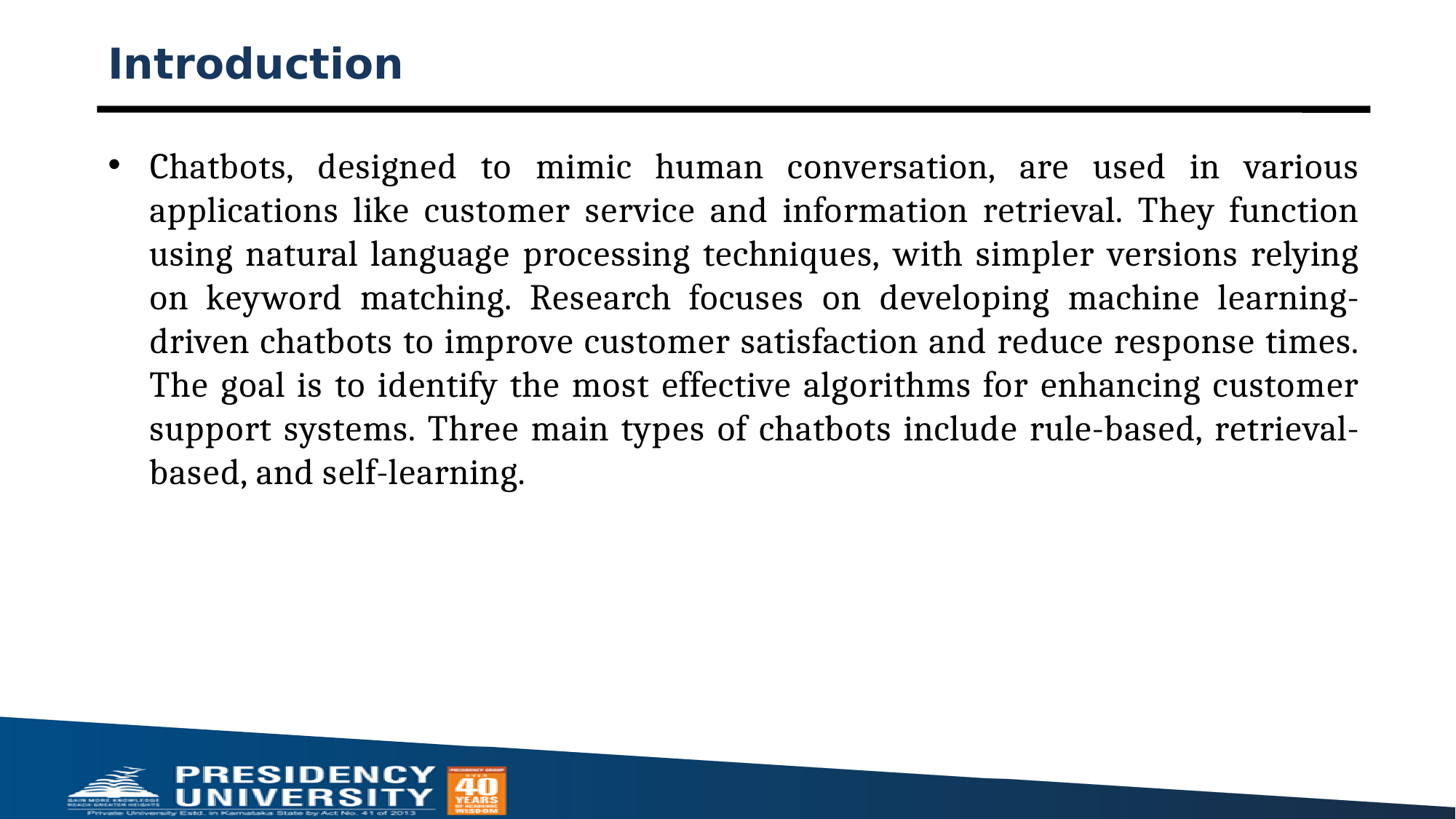

# Introduction
Chatbots, designed to mimic human conversation, are used in various applications like customer service and information retrieval. They function using natural language processing techniques, with simpler versions relying on keyword matching. Research focuses on developing machine learning-driven chatbots to improve customer satisfaction and reduce response times. The goal is to identify the most effective algorithms for enhancing customer support systems. Three main types of chatbots include rule-based, retrieval-based, and self-learning.